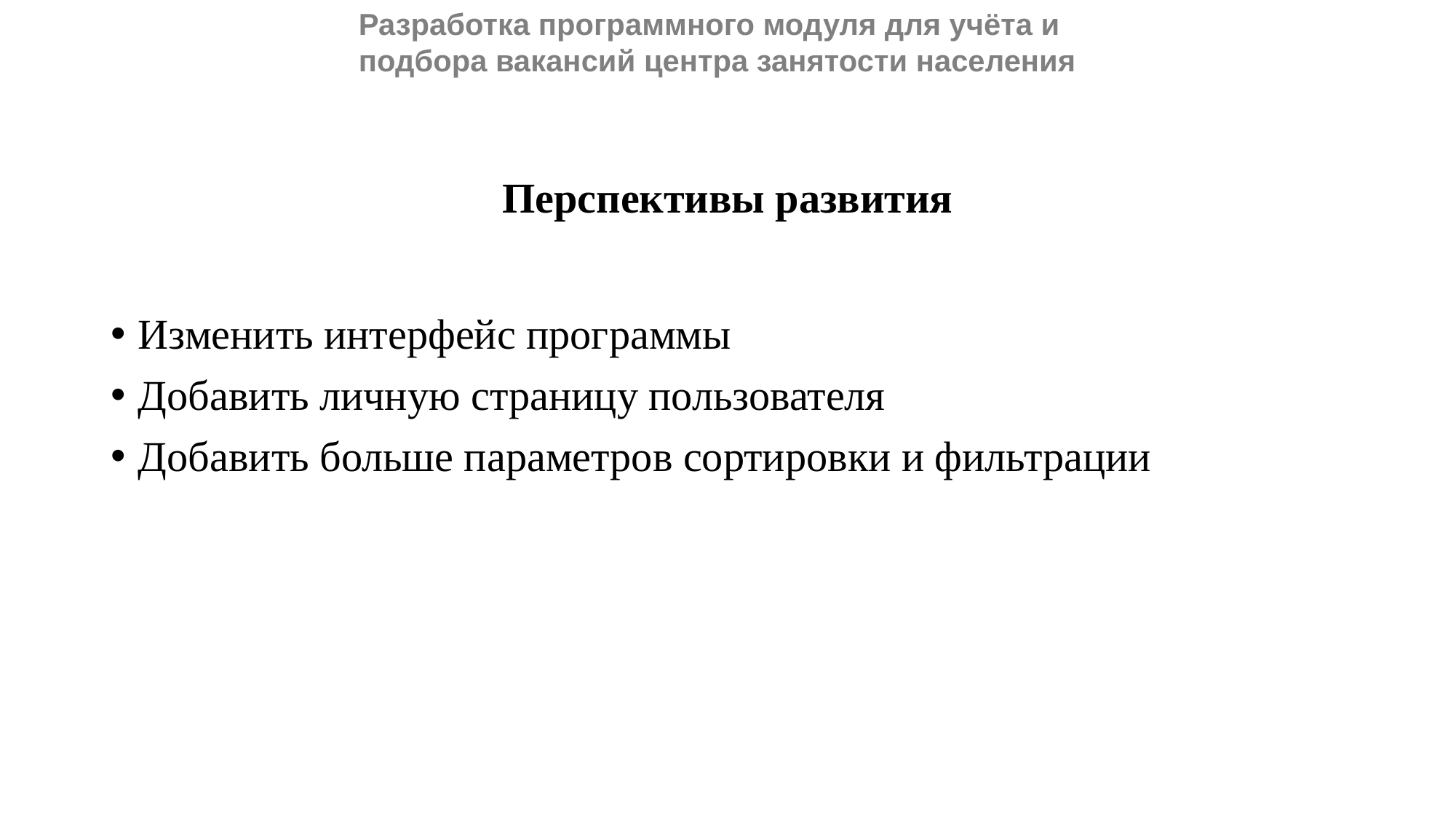

Разработка программного модуля для учёта и подбора вакансий центра занятости населения
Перспективы развития
Изменить интерфейс программы
Добавить личную страницу пользователя
Добавить больше параметров сортировки и фильтрации